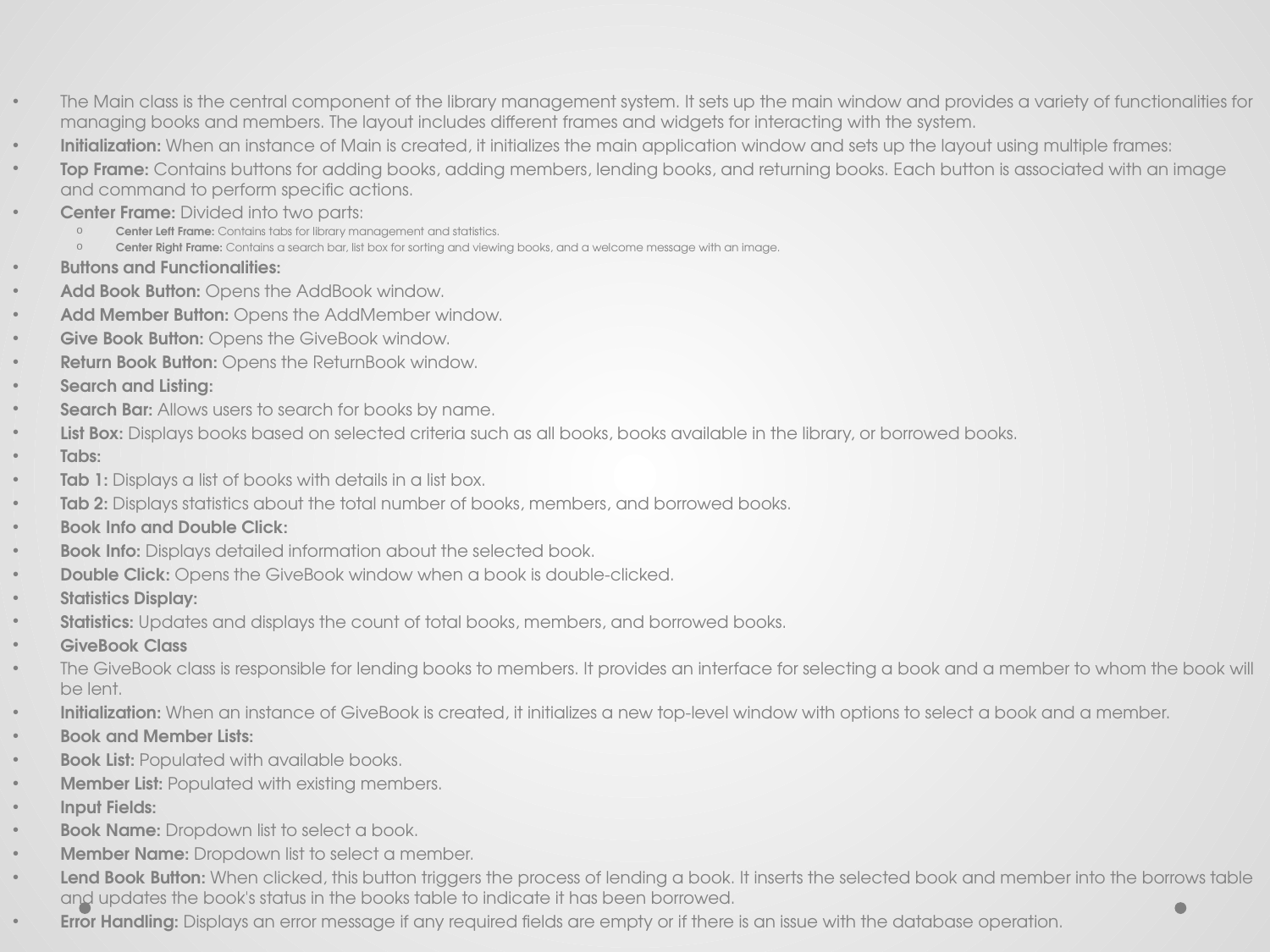

# Main_py.py
The Main class is the central component of the library management system. It sets up the main window and provides a variety of functionalities for managing books and members. The layout includes different frames and widgets for interacting with the system.
Initialization: When an instance of Main is created, it initializes the main application window and sets up the layout using multiple frames:
Top Frame: Contains buttons for adding books, adding members, lending books, and returning books. Each button is associated with an image and command to perform specific actions.
Center Frame: Divided into two parts:
Center Left Frame: Contains tabs for library management and statistics.
Center Right Frame: Contains a search bar, list box for sorting and viewing books, and a welcome message with an image.
Buttons and Functionalities:
Add Book Button: Opens the AddBook window.
Add Member Button: Opens the AddMember window.
Give Book Button: Opens the GiveBook window.
Return Book Button: Opens the ReturnBook window.
Search and Listing:
Search Bar: Allows users to search for books by name.
List Box: Displays books based on selected criteria such as all books, books available in the library, or borrowed books.
Tabs:
Tab 1: Displays a list of books with details in a list box.
Tab 2: Displays statistics about the total number of books, members, and borrowed books.
Book Info and Double Click:
Book Info: Displays detailed information about the selected book.
Double Click: Opens the GiveBook window when a book is double-clicked.
Statistics Display:
Statistics: Updates and displays the count of total books, members, and borrowed books.
GiveBook Class
The GiveBook class is responsible for lending books to members. It provides an interface for selecting a book and a member to whom the book will be lent.
Initialization: When an instance of GiveBook is created, it initializes a new top-level window with options to select a book and a member.
Book and Member Lists:
Book List: Populated with available books.
Member List: Populated with existing members.
Input Fields:
Book Name: Dropdown list to select a book.
Member Name: Dropdown list to select a member.
Lend Book Button: When clicked, this button triggers the process of lending a book. It inserts the selected book and member into the borrows table and updates the book's status in the books table to indicate it has been borrowed.
Error Handling: Displays an error message if any required fields are empty or if there is an issue with the database operation.